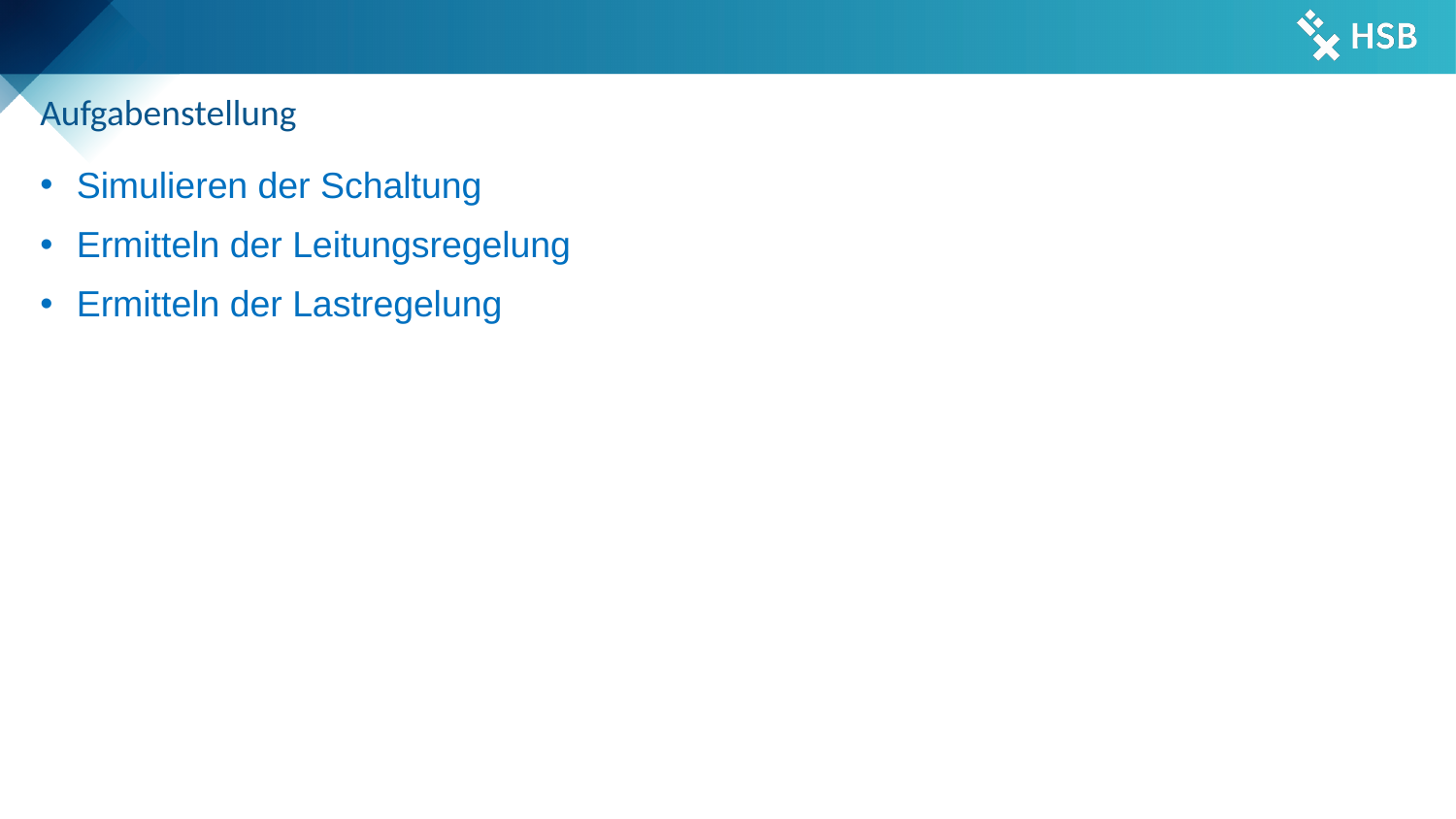

# Aufgabenstellung
Simulieren der Schaltung
Ermitteln der Leitungsregelung
Ermitteln der Lastregelung